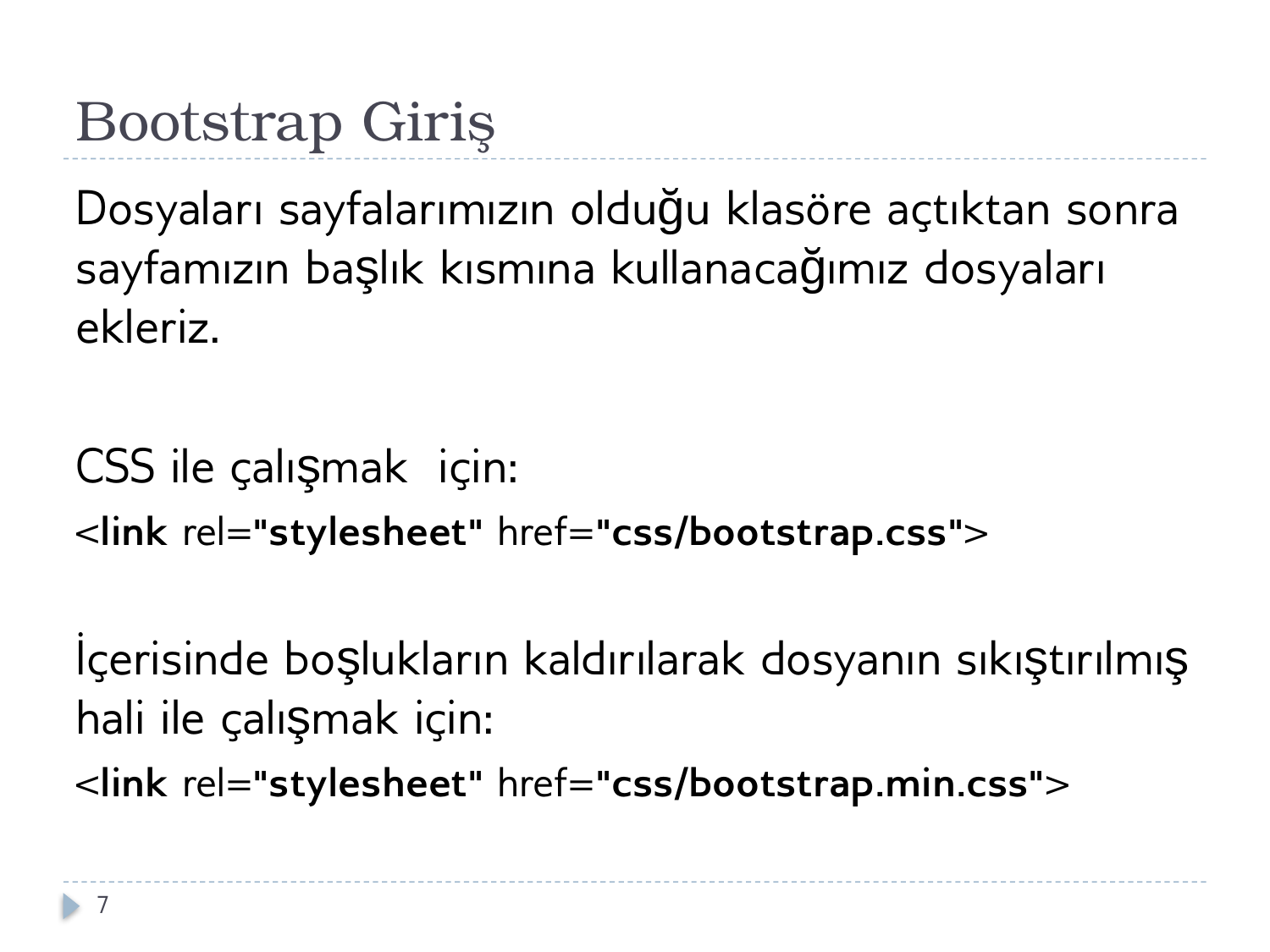

# Bootstrap Giriş
Dosyaları sayfalarımızın olduğu klasöre açtıktan sonra sayfamızın başlık kısmına kullanacağımız dosyaları ekleriz.

CSS ile çalışmak  için:
<link rel="stylesheet" href="css/bootstrap.css">

İçerisinde boşlukların kaldırılarak dosyanın sıkıştırılmış hali ile çalışmak için:
<link rel="stylesheet" href="css/bootstrap.min.css">
7